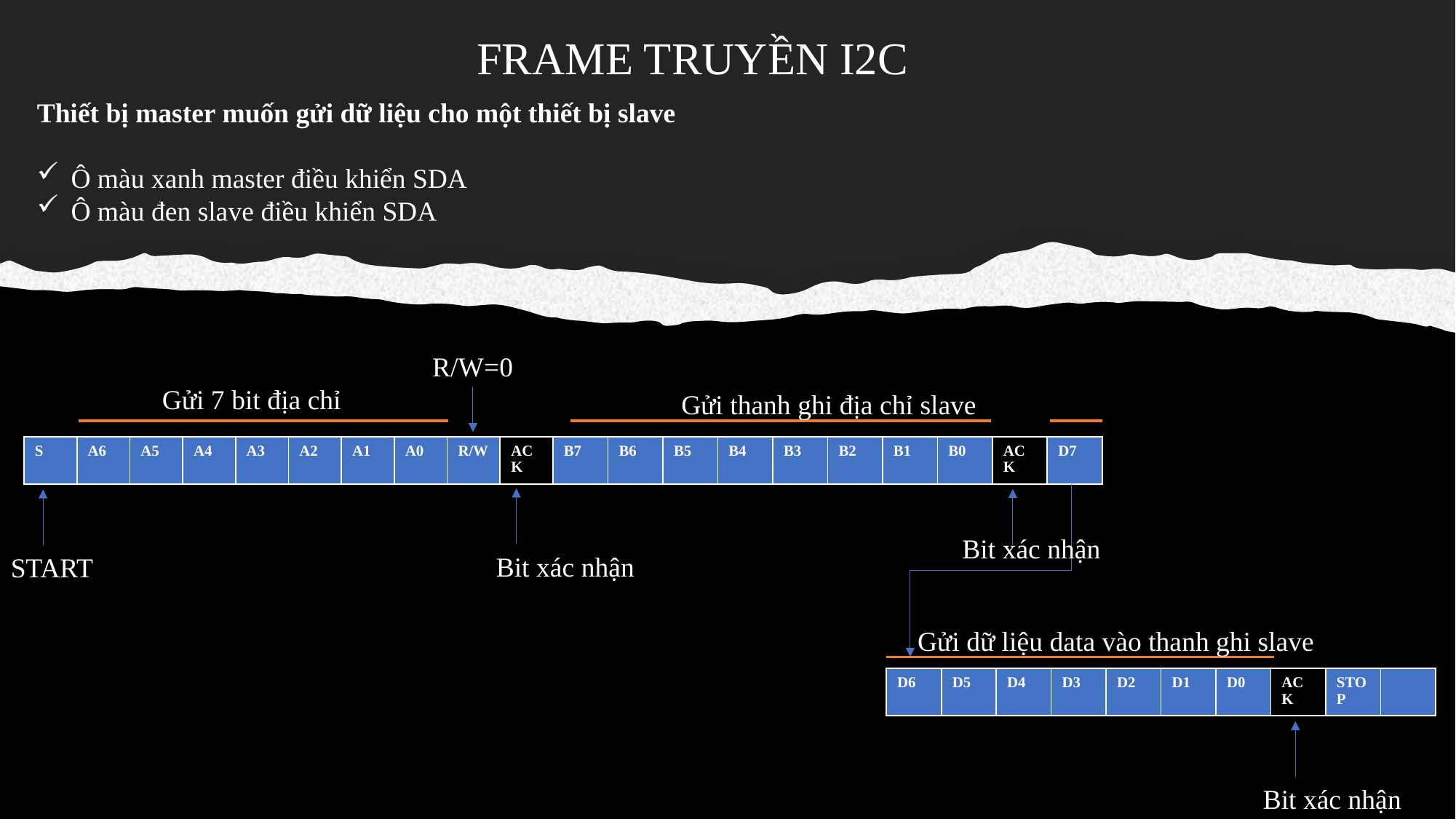

FRAME TRUYỀN I2C
# Thiết bị master muốn gửi dữ liệu cho một thiết bị slave
Ô màu xanh master điều khiển SDA
Ô màu đen slave điều khiển SDA

R/W=0
Gửi 7 bit địa chỉ
Gửi thanh ghi địa chỉ slave
| S | A6 | A5 | A4 | A3 | A2 | A1 | A0 | R/W | ACK |
| --- | --- | --- | --- | --- | --- | --- | --- | --- | --- |
| B7 | B6 | B5 | B4 | B3 | B2 | B1 | B0 | ACK | D7 |
| --- | --- | --- | --- | --- | --- | --- | --- | --- | --- |
Bit xác nhận
Bit xác nhận
START
Gửi dữ liệu data vào thanh ghi slave
| D6 | D5 | D4 | D3 | D2 | D1 | D0 | ACK | STOP |  |
| --- | --- | --- | --- | --- | --- | --- | --- | --- | --- |
Bit xác nhận